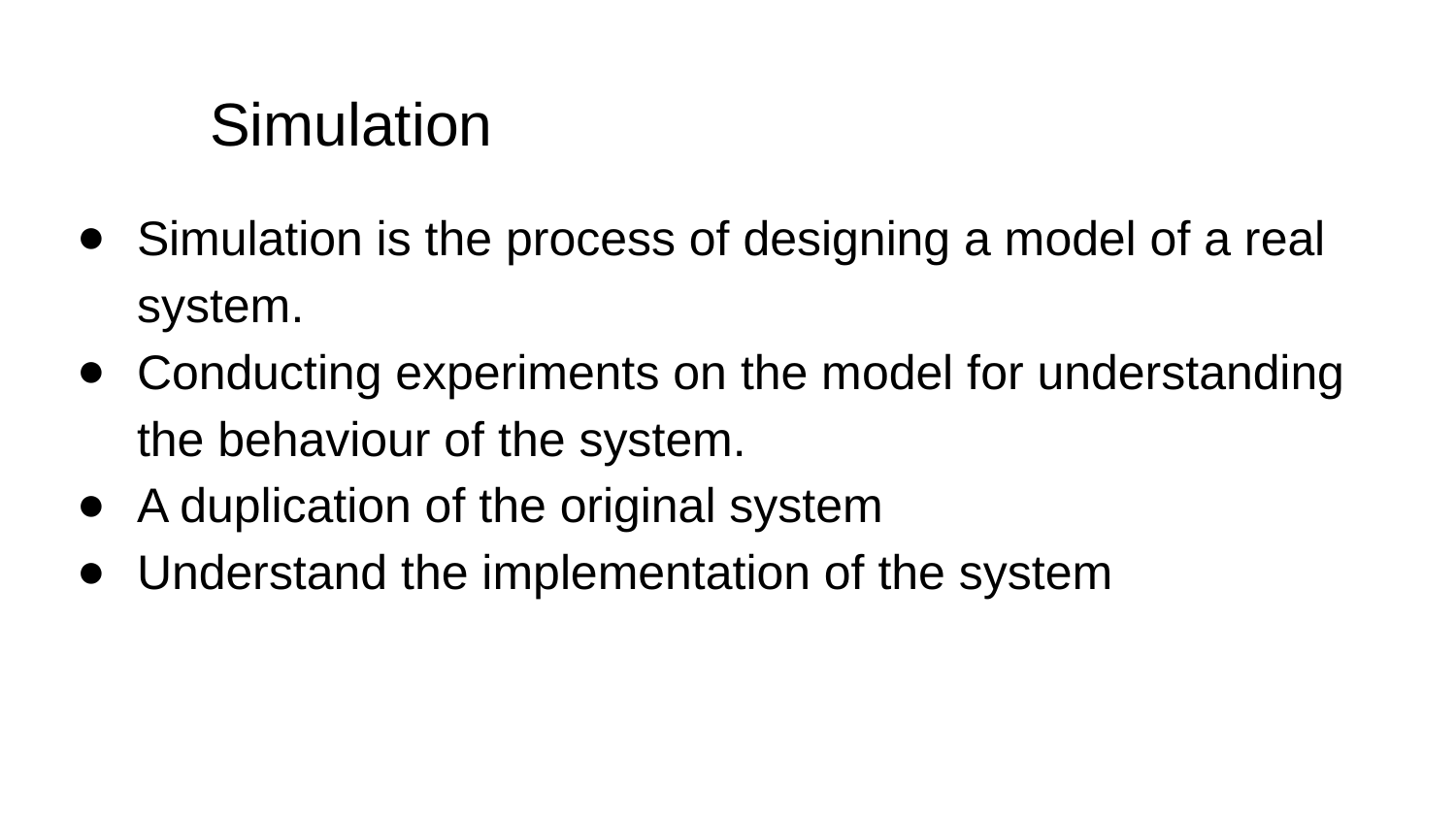

# Simulation
Simulation is the process of designing a model of a real system.
Conducting experiments on the model for understanding the behaviour of the system.
A duplication of the original system
Understand the implementation of the system